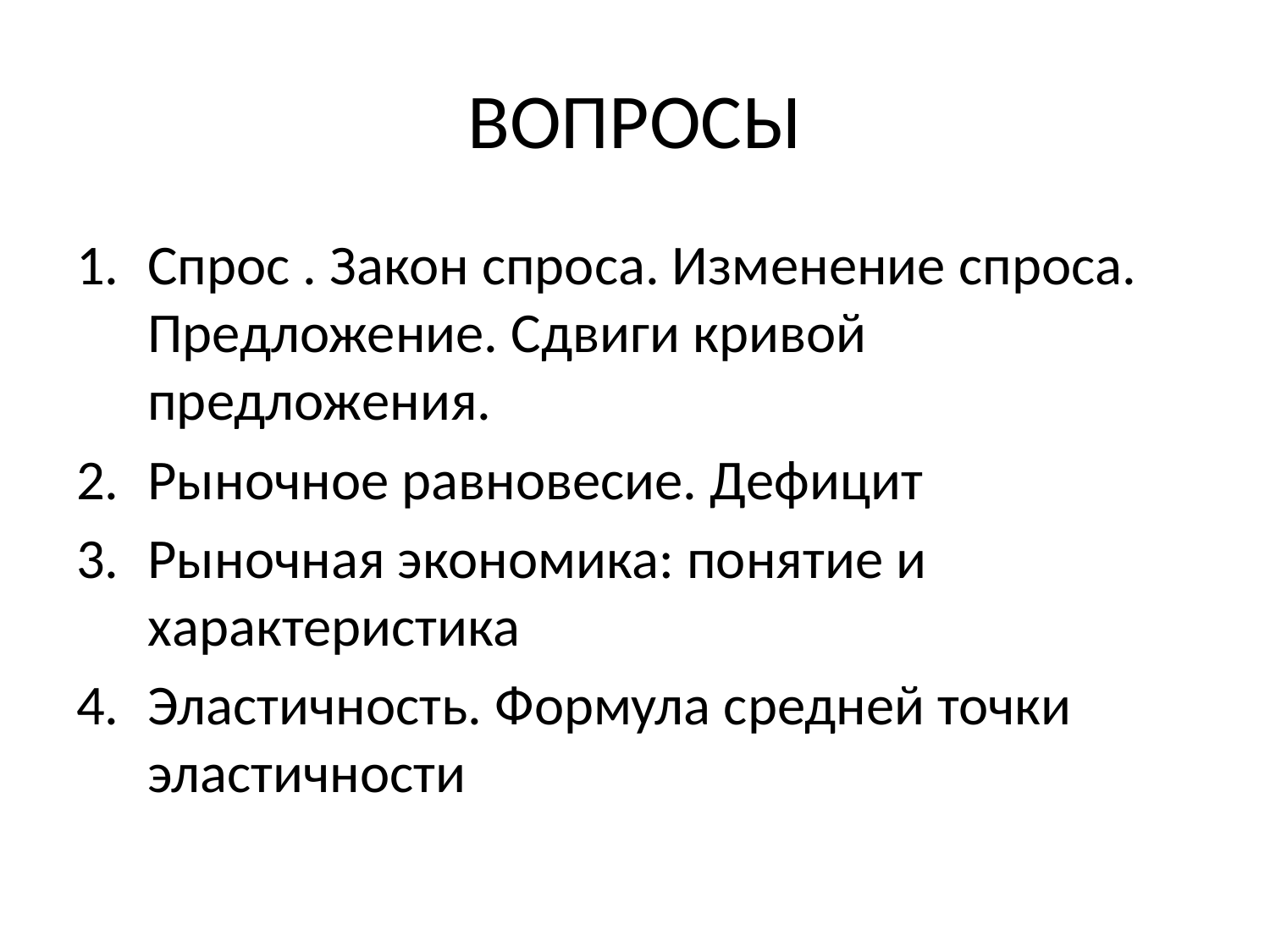

# ВОПРОСЫ
Спрос . Закон спроса. Изменение спроса. Предложение. Сдвиги кривой предложения.
Рыночное равновесие. Дефицит
Рыночная экономика: понятие и характеристика
Эластичность. Формула средней точки эластичности